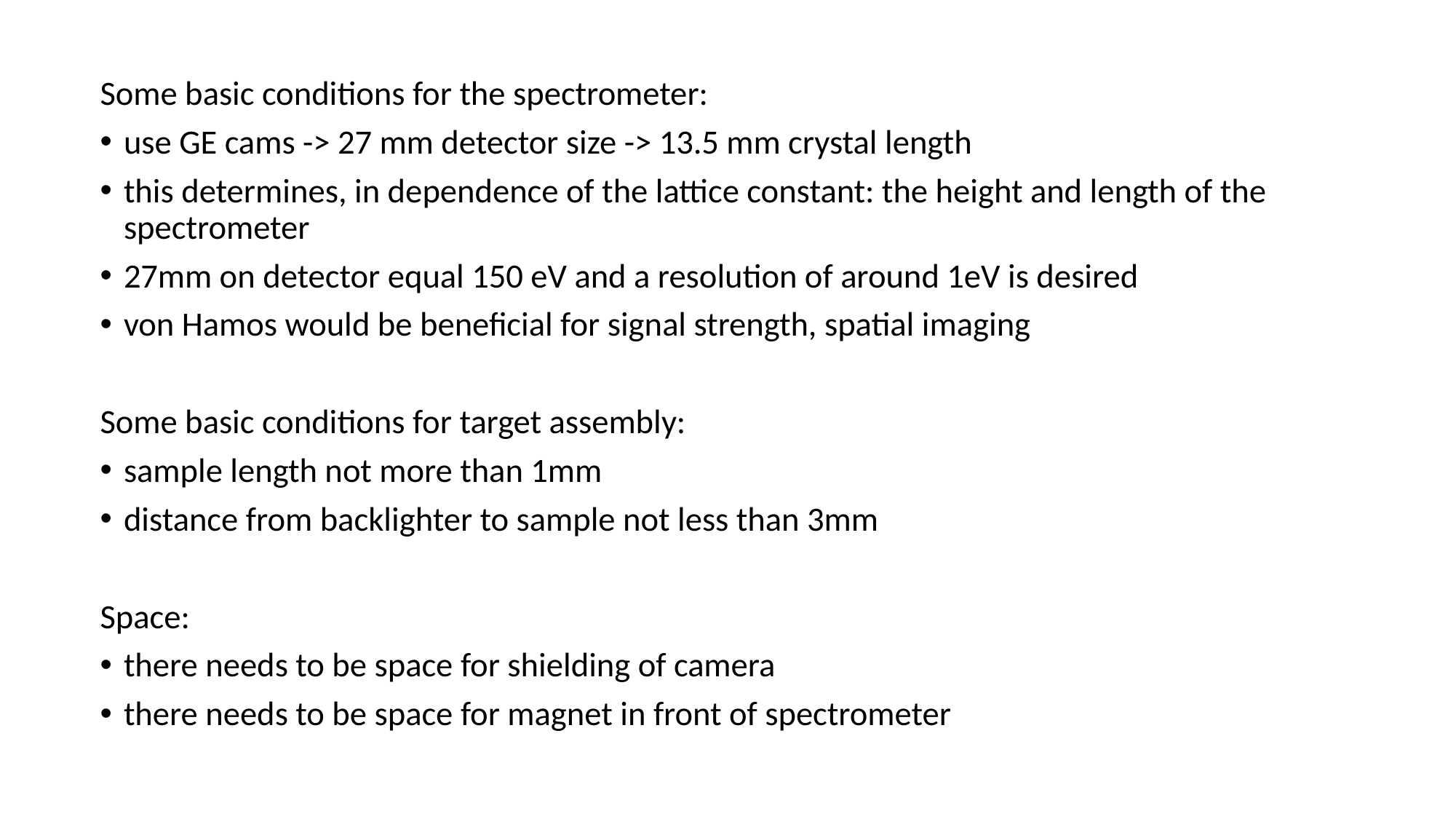

Some basic conditions for the spectrometer:
use GE cams -> 27 mm detector size -> 13.5 mm crystal length
this determines, in dependence of the lattice constant: the height and length of the spectrometer
27mm on detector equal 150 eV and a resolution of around 1eV is desired
von Hamos would be beneficial for signal strength, spatial imaging

Some basic conditions for target assembly:
sample length not more than 1mm
distance from backlighter to sample not less than 3mm

Space:
there needs to be space for shielding of camera
there needs to be space for magnet in front of spectrometer